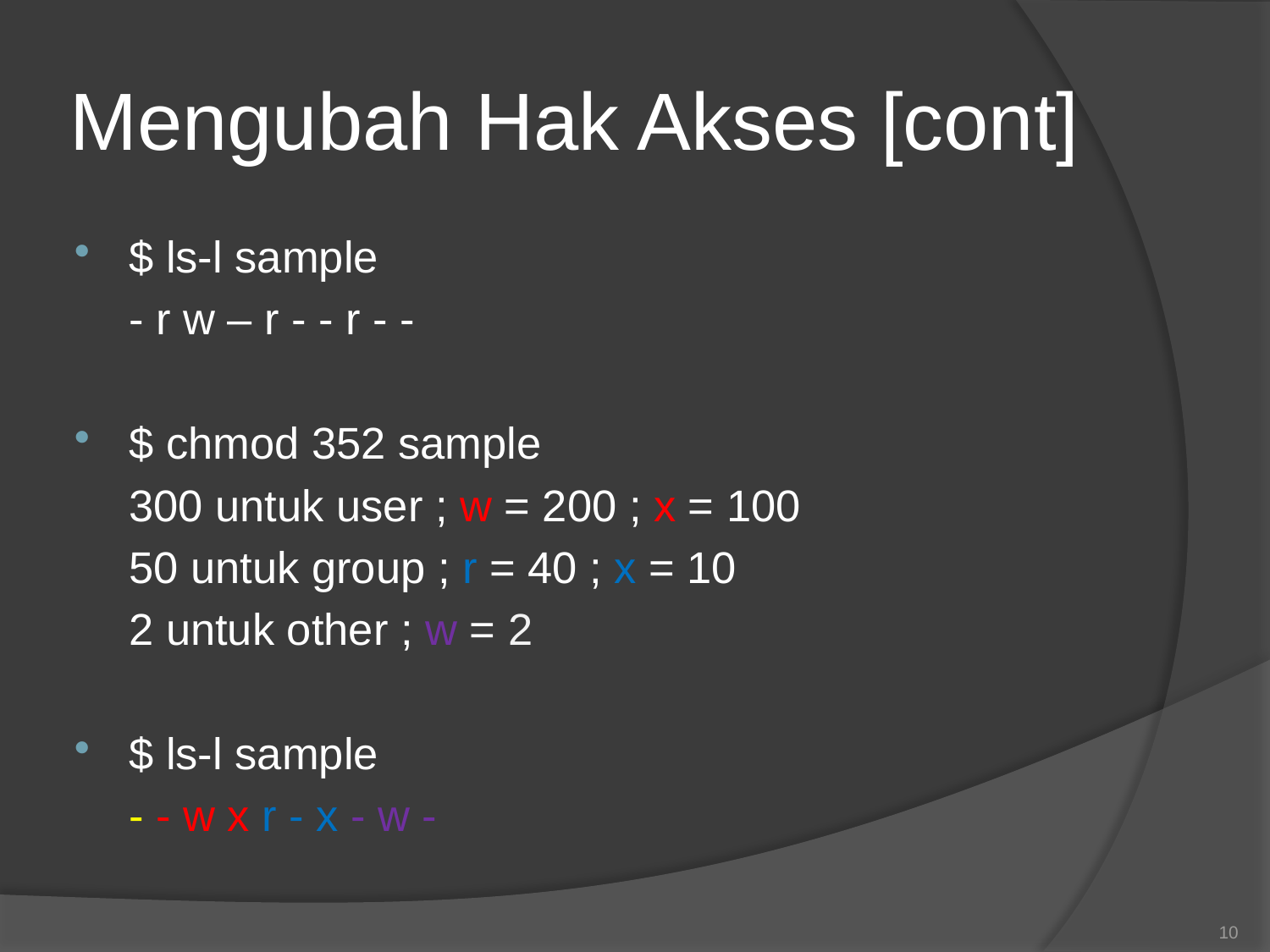

# Mengubah Hak Akses [cont]
$ ls-l sample
	- r w – r - - r - -

$ chmod 352 sample
	300 untuk user ; w = 200 ; x = 100
	50 untuk group ; r = 40 ; x = 10
	2 untuk other ; w = 2

$ ls-l sample
	- - w x r - x - w -

10